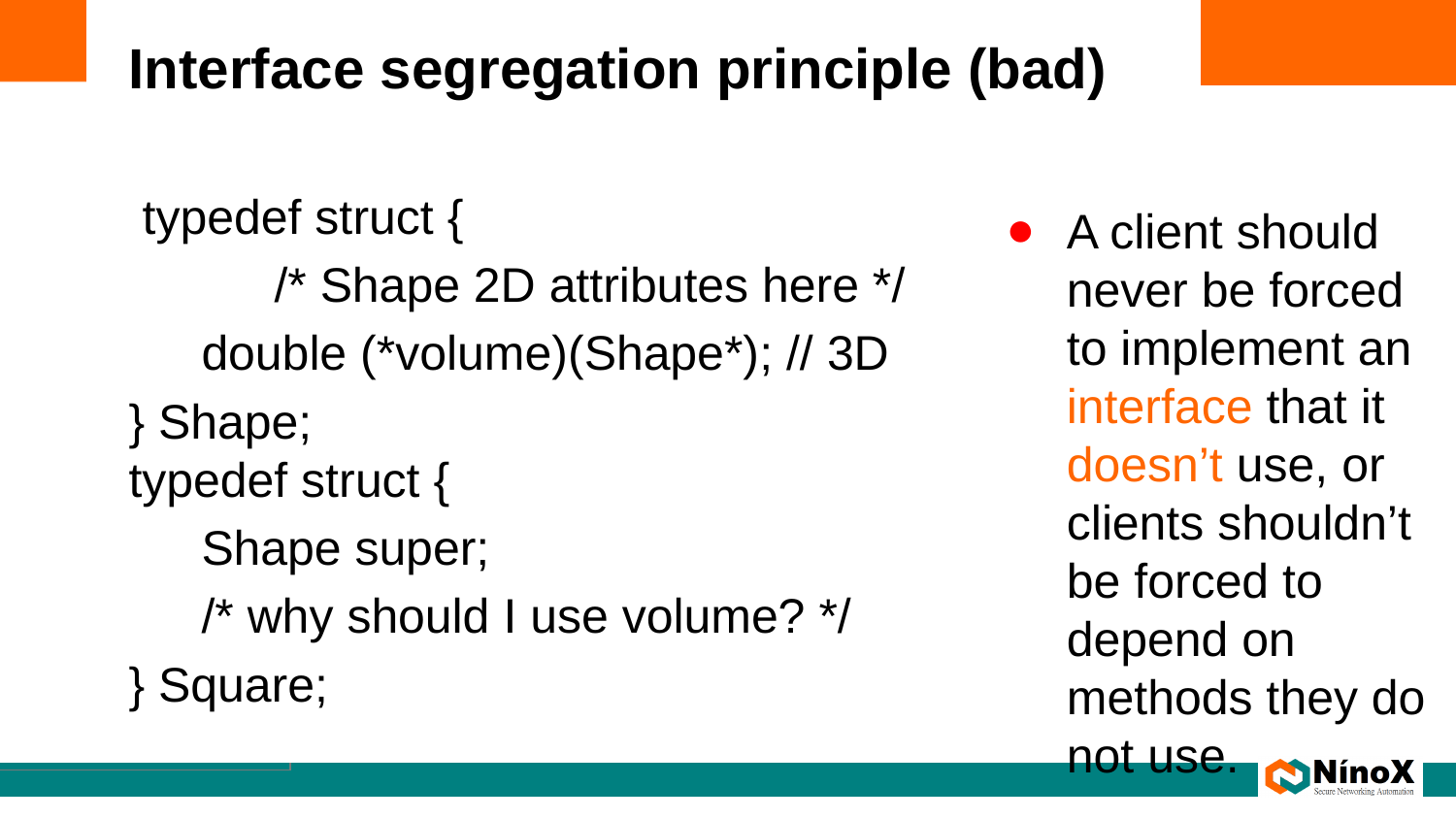

# Interface segregation principle (bad)
 typedef struct {
	/* Shape 2D attributes here */
double (*volume)(Shape*); // 3D
} Shape;
typedef struct {
Shape super;
/* why should I use volume? */
} Square;

A client should never be forced to implement an interface that it doesn’t use, or clients shouldn’t be forced to depend on methods they do not use.